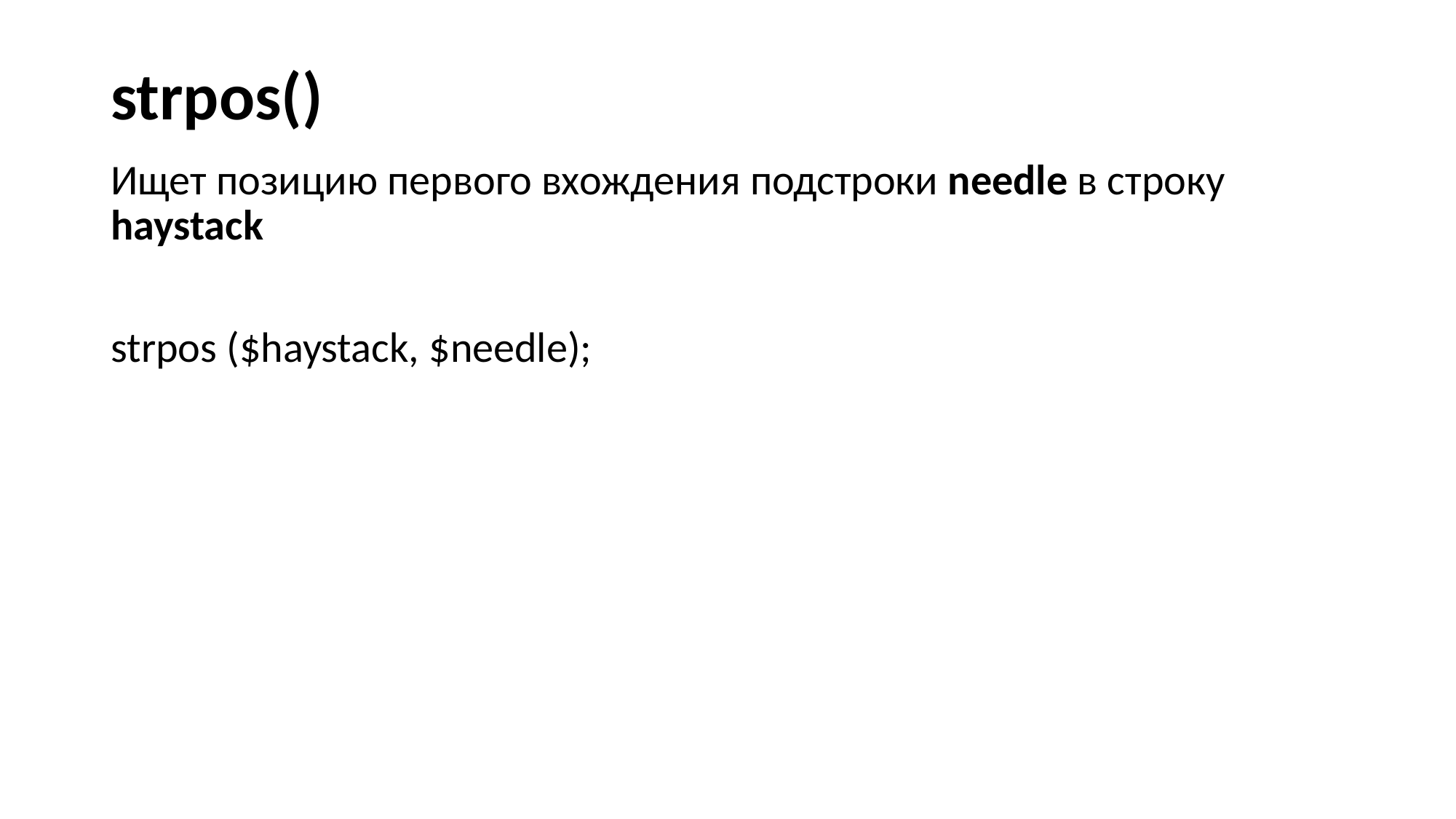

# strpos()
Ищет позицию первого вхождения подстроки needle в строку haystack

strpos ($haystack, $needle);